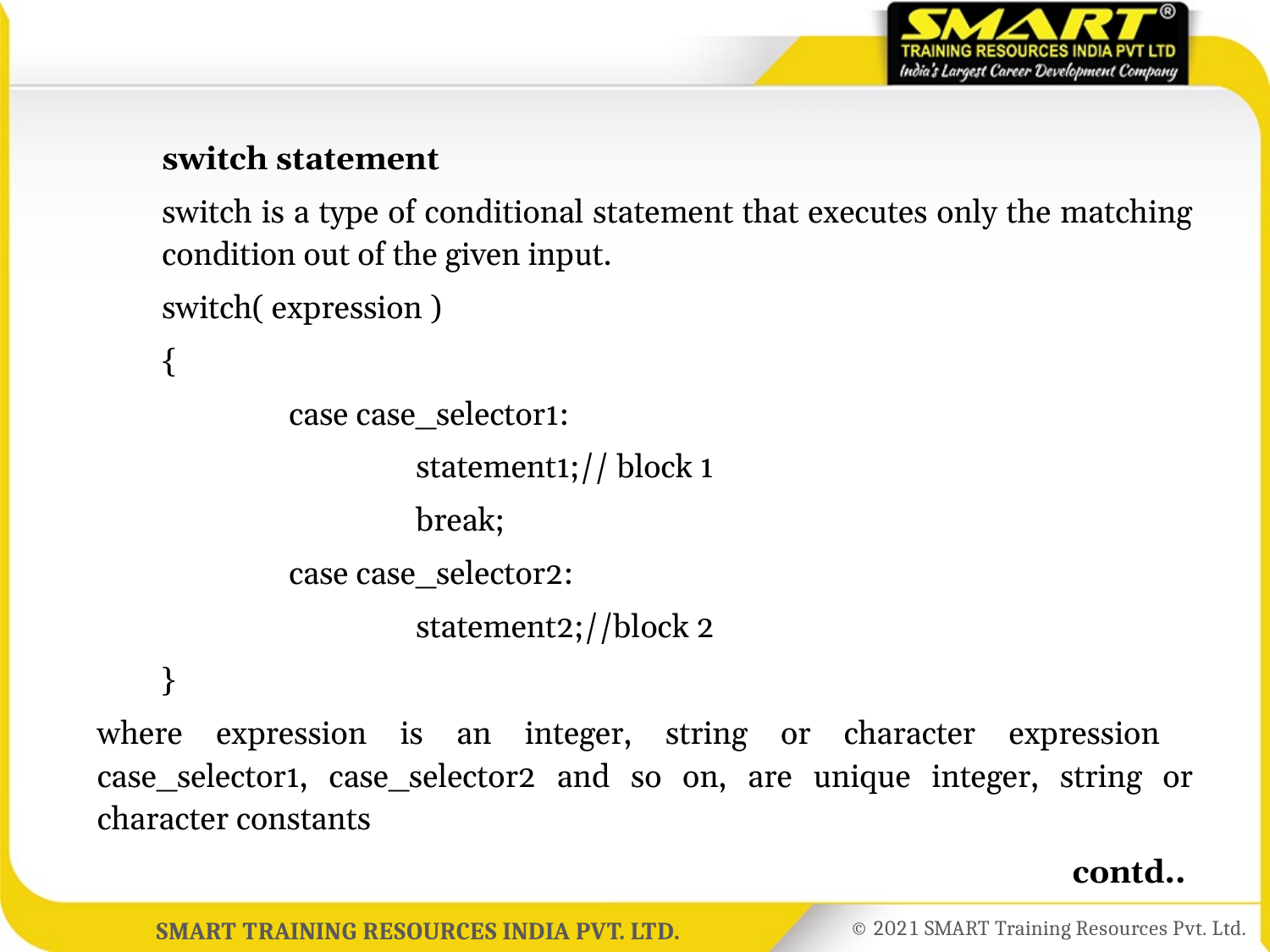

switch statement
switch is a type of conditional statement that executes only the matching condition out of the given input.
switch( expression )
{
	case case_selector1:
		statement1;// block 1
		break;
	case case_selector2:
		statement2;//block 2
}
where expression is an integer, string or character expression
case_selector1, case_selector2 and so on, are unique integer, string or character constants
			                                                                              contd..